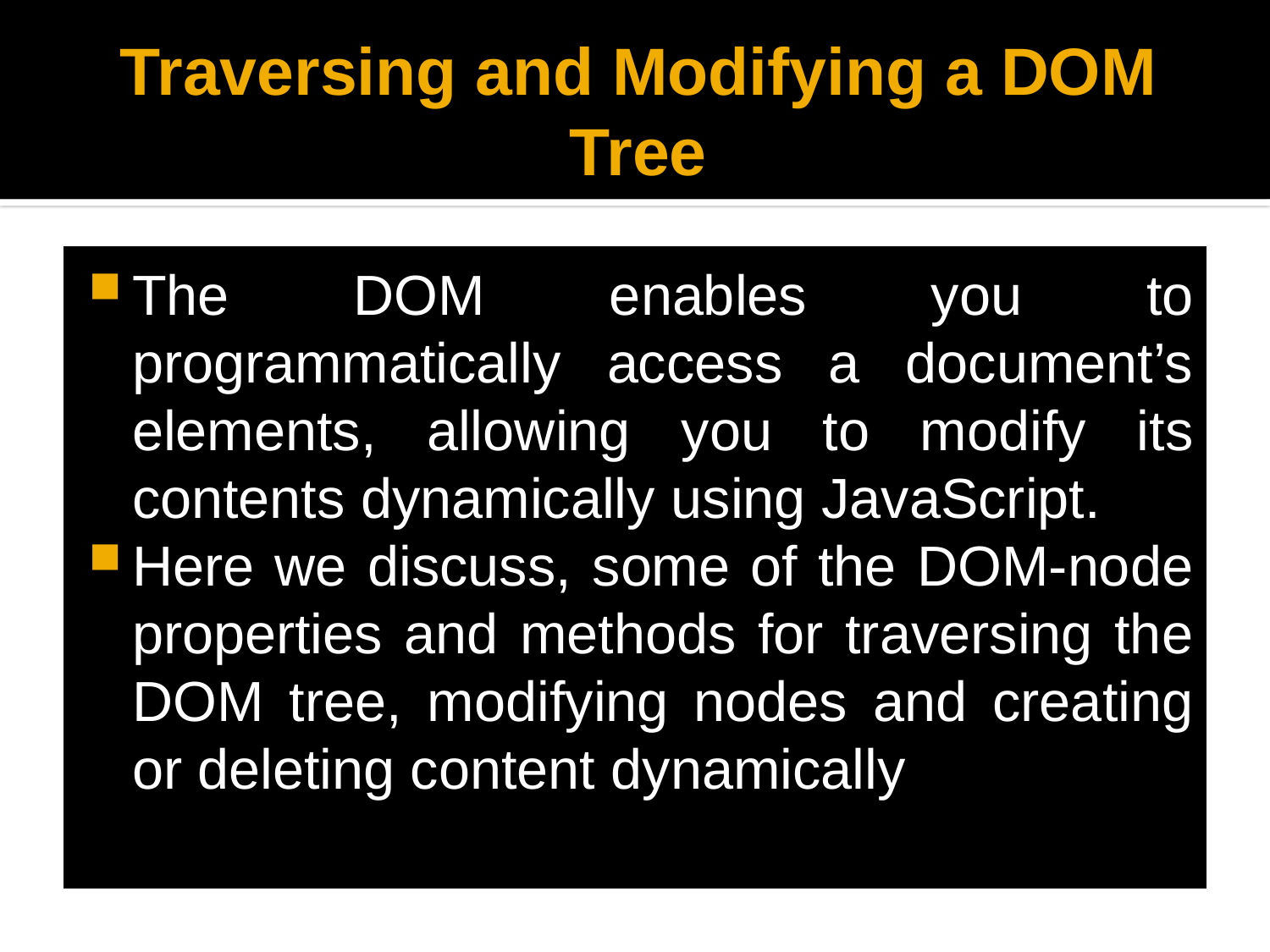

# Traversing and Modifying a DOM Tree
The DOM enables you to programmatically access a document’s elements, allowing you to modify its contents dynamically using JavaScript.
Here we discuss, some of the DOM-node properties and methods for traversing the DOM tree, modifying nodes and creating or deleting content dynamically